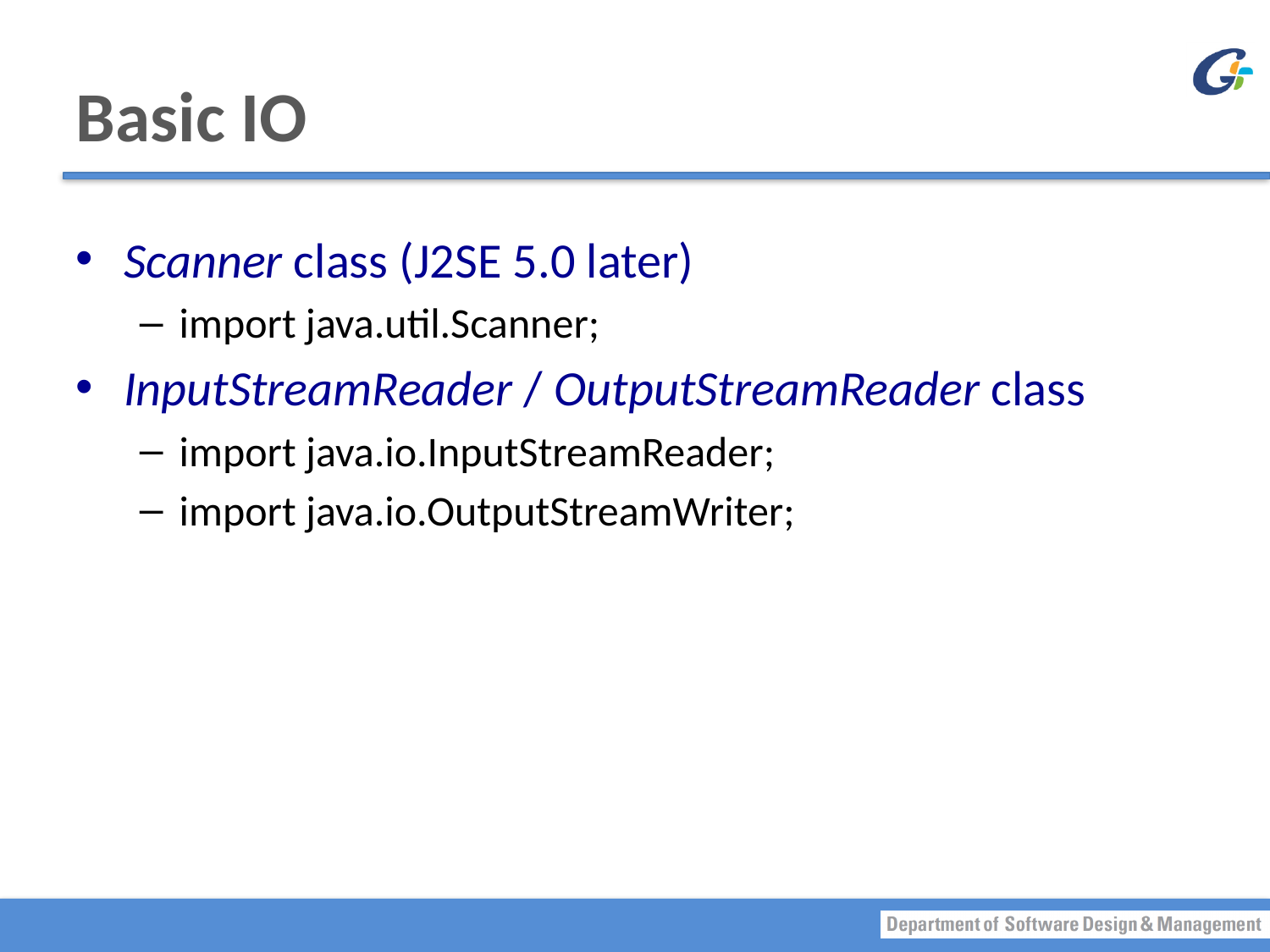

# Basic IO
Scanner class (J2SE 5.0 later)
import java.util.Scanner;
InputStreamReader / OutputStreamReader class
import java.io.InputStreamReader;
import java.io.OutputStreamWriter;